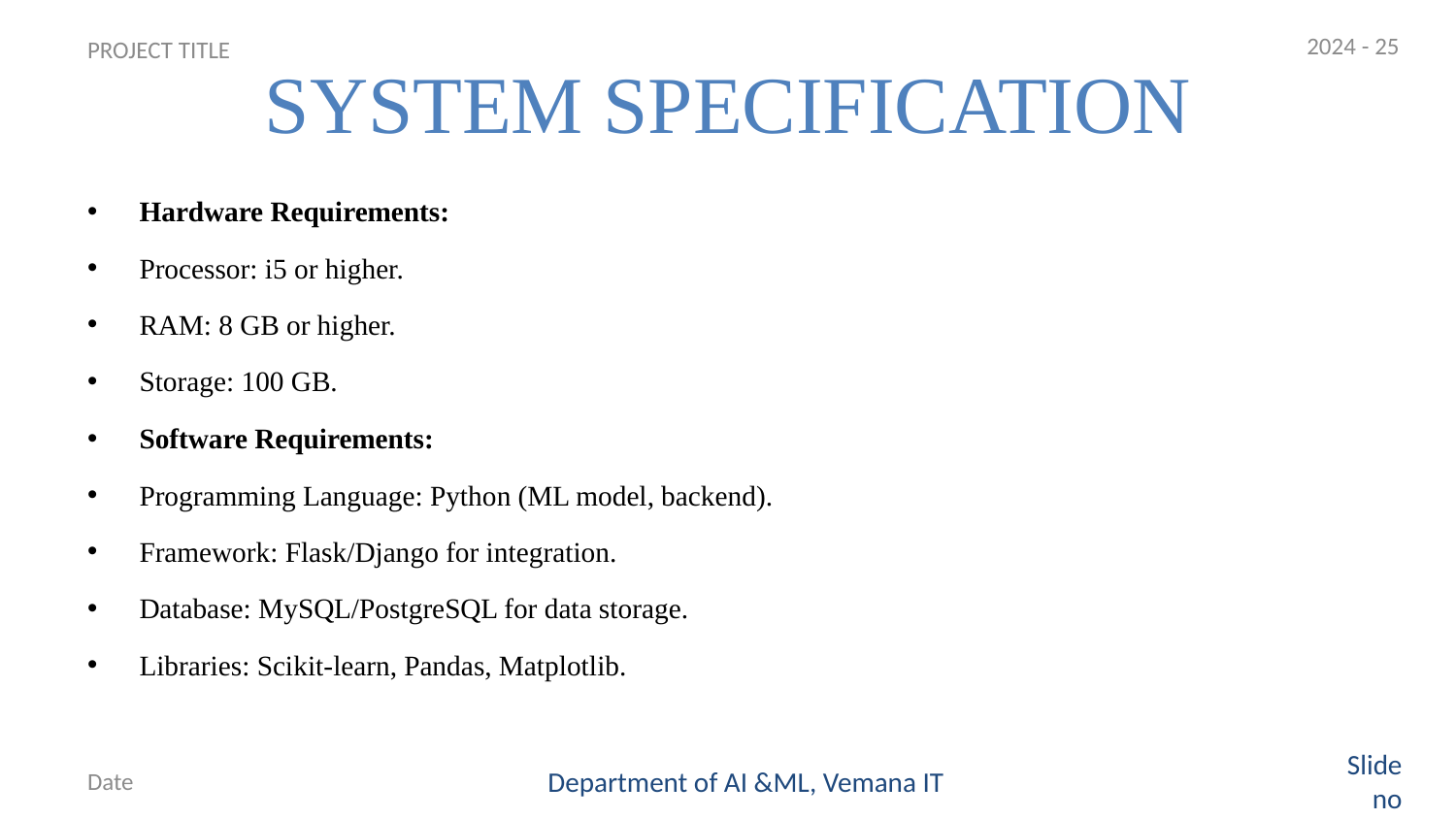

2024 - 25
# SYSTEM SPECIFICATION
PROJECT TITLE
Hardware Requirements:
Processor: i5 or higher.
RAM: 8 GB or higher.
Storage: 100 GB.
Software Requirements:
Programming Language: Python (ML model, backend).
Framework: Flask/Django for integration.
Database: MySQL/PostgreSQL for data storage.
Libraries: Scikit-learn, Pandas, Matplotlib.
Date
Department of AI &ML, Vemana IT
Slide no